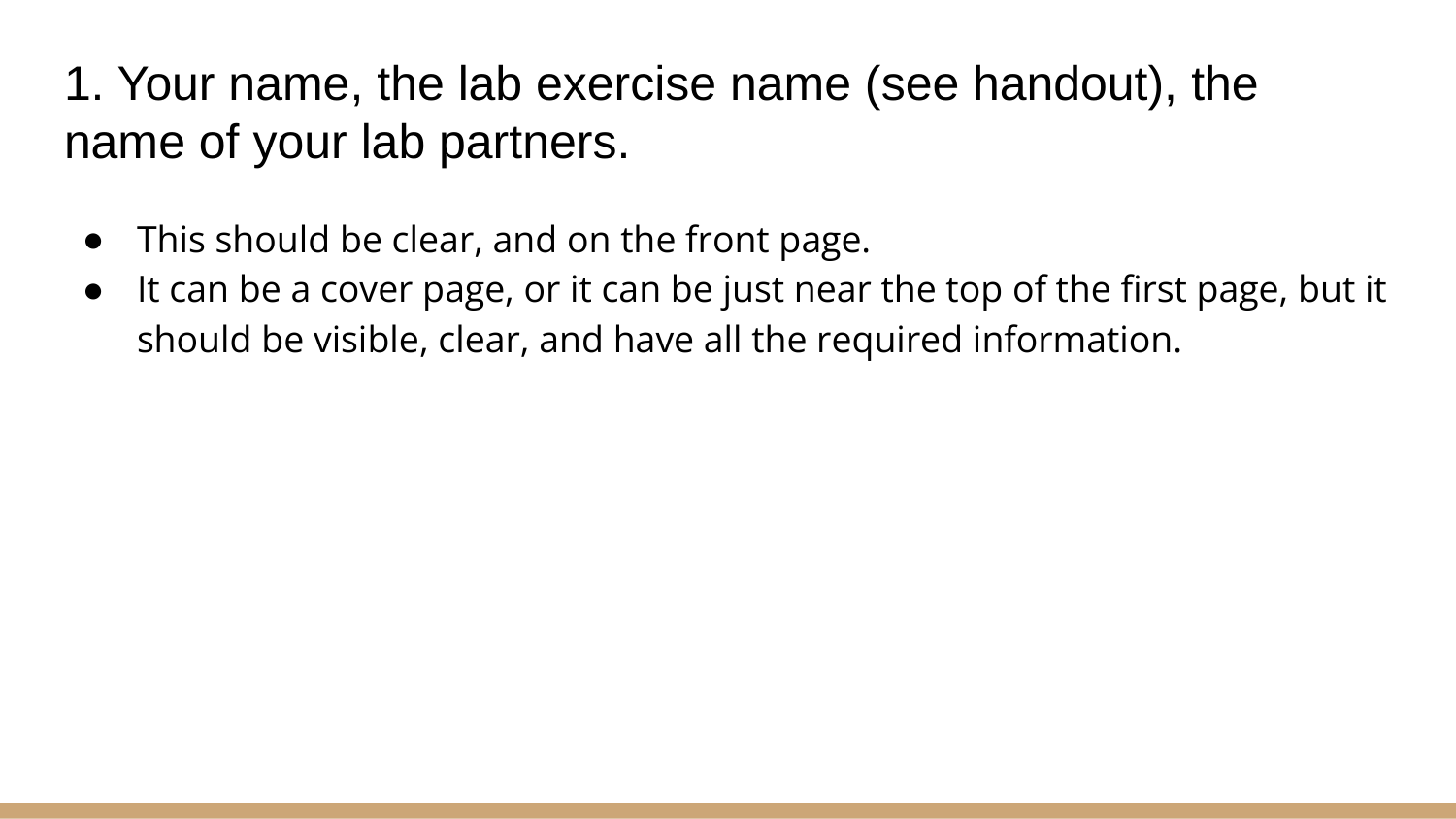

# 1. Your name, the lab exercise name (see handout), the name of your lab partners.
This should be clear, and on the front page.
It can be a cover page, or it can be just near the top of the first page, but it should be visible, clear, and have all the required information.